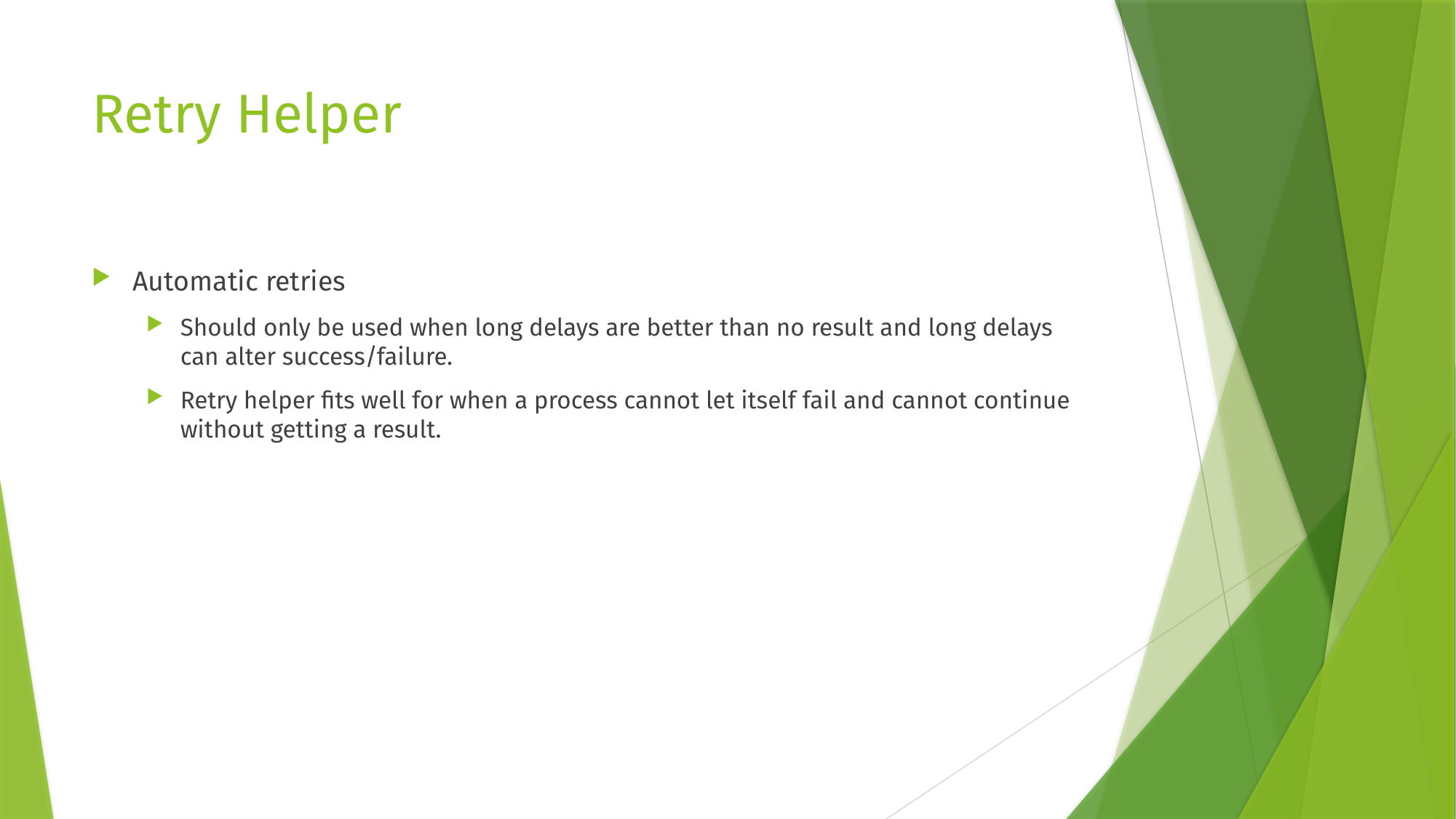

# Retry Helper
Automatic retries
Should only be used when long delays are better than no result and long delays can alter success/failure.
Retry helper fits well for when a process cannot let itself fail and cannot continue without getting a result.